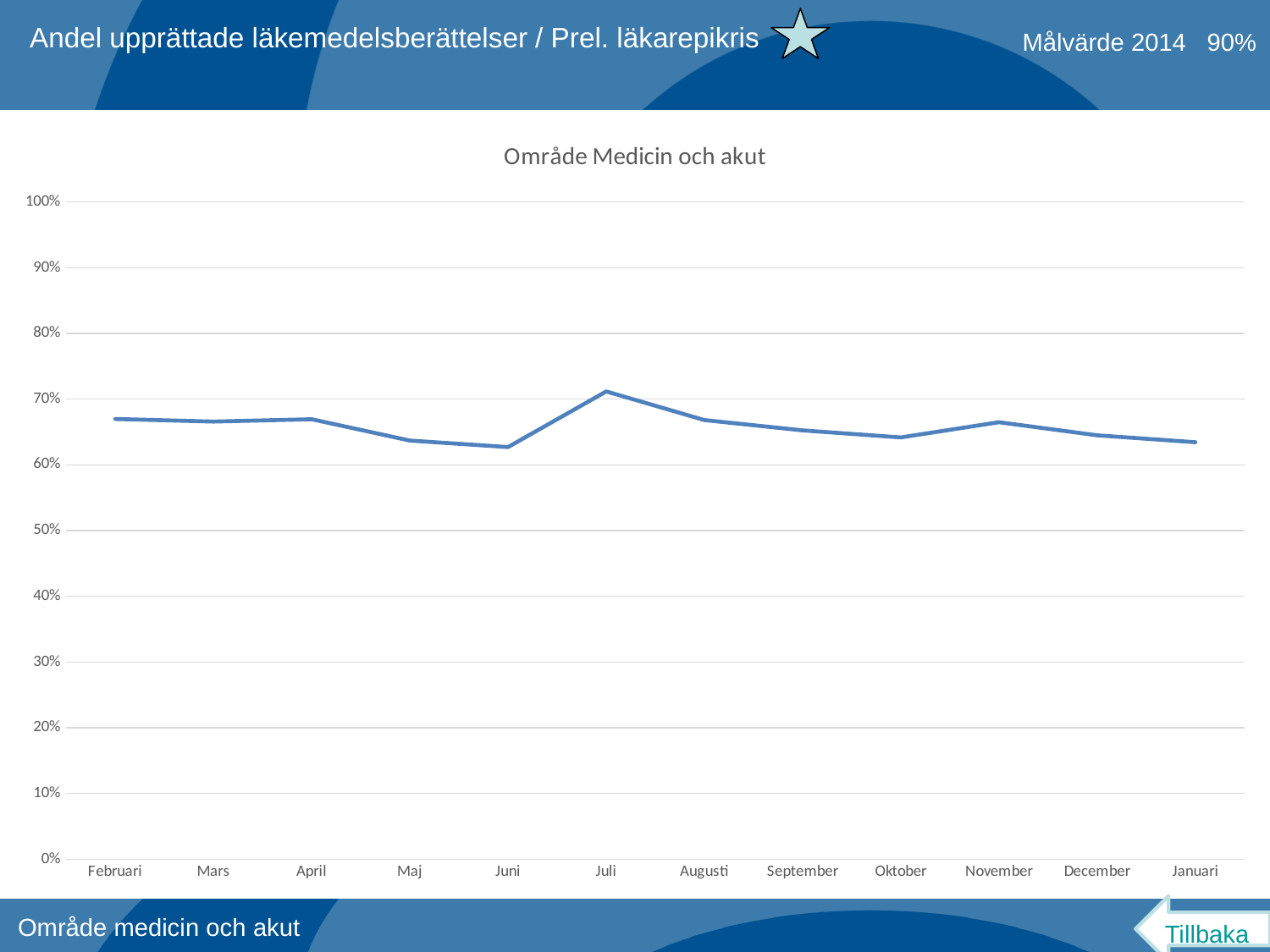

Andel upprättade läkemedelsberättelser / Prel. läkarepikris
Målvärde 2014   90%

### Chart: Område Medicin och akut

| Category | Område Medicin och akut |
|---|---|
| Februari | 0.6698292220113852 |
| Mars | 0.665907797381901 |
| April | 0.6694867456288776 |
| Maj | 0.6370023419203747 |
| Juni | 0.6271393643031785 |
| Juli | 0.7117376294591484 |
| Augusti | 0.6681528662420382 |
| September | 0.6525373134328358 |
| Oktober | 0.6418255343731947 |
| November | 0.6649006622516557 |
| December | 0.6450116009280742 |
| Januari | 0.6344956413449564 |
Tillbaka